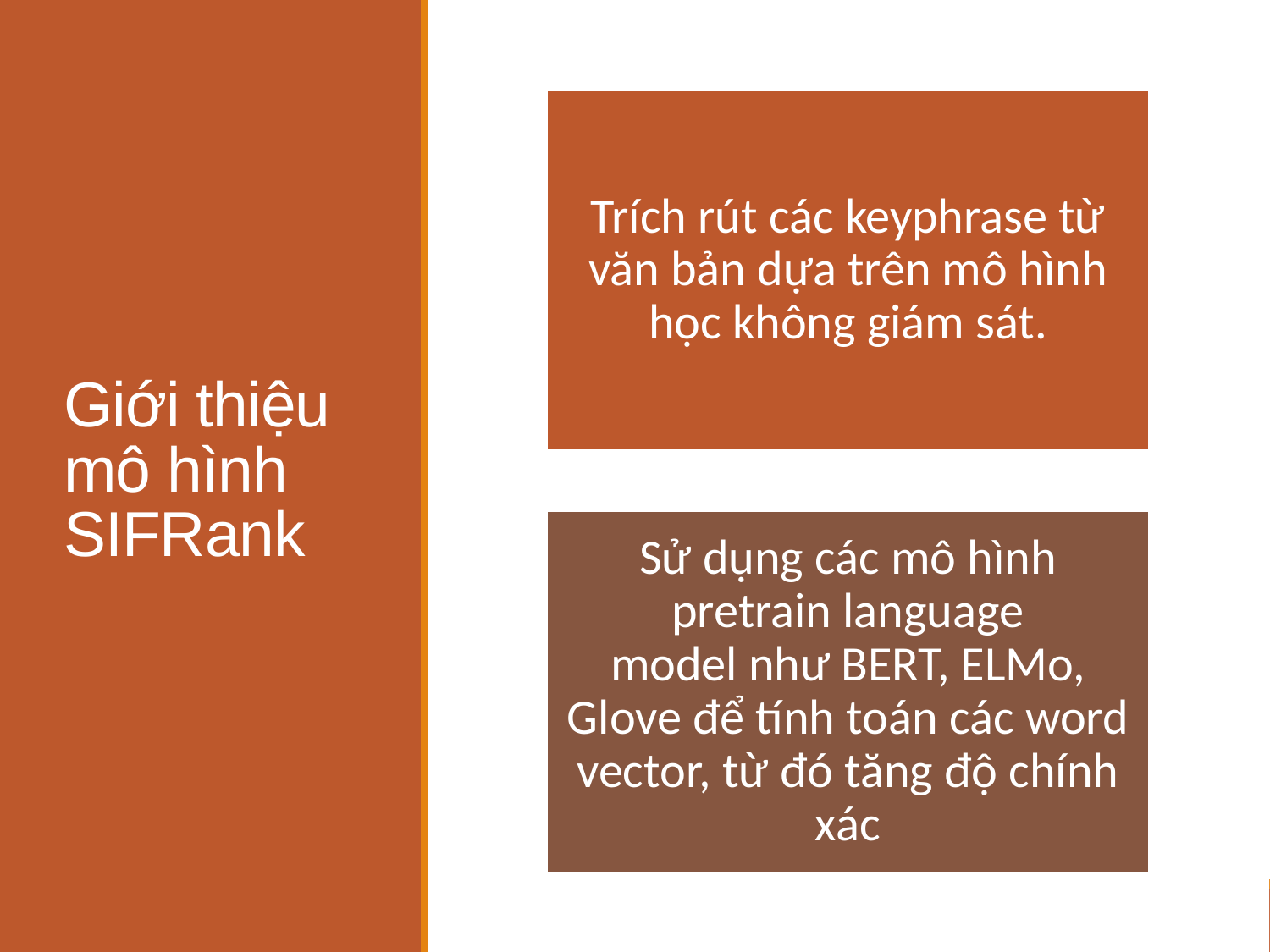

# Giới thiệu mô hình SIFRank
Trích rút các keyphrase từ văn bản dựa trên mô hình học không giám sát.
Sử dụng các mô hình pretrain language model như BERT, ELMo, Glove để tính toán các word vector, từ đó tăng độ chính xác